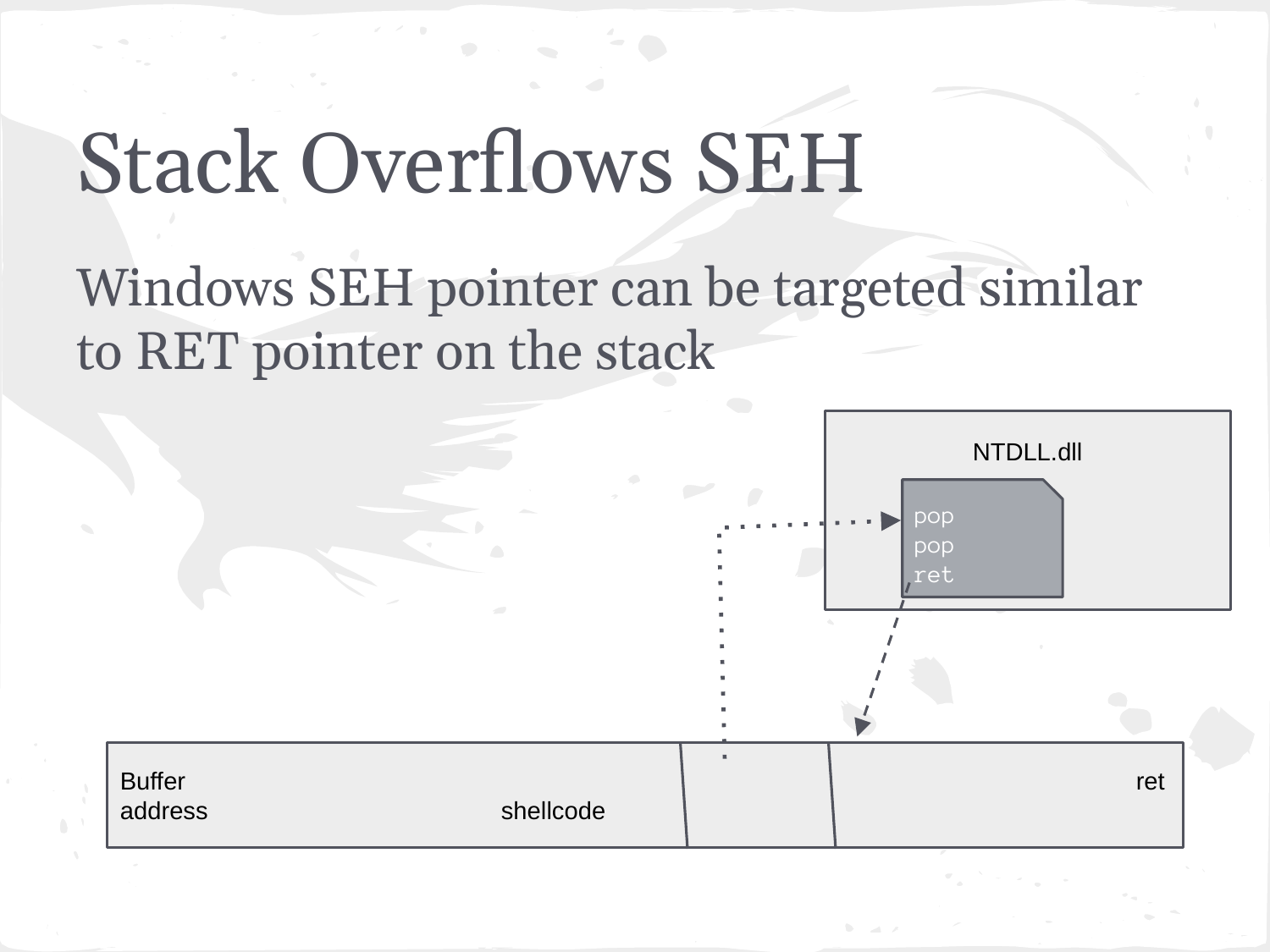

# Stack Overflows SEH
Windows SEH pointer can be targeted similar to RET pointer on the stack

NTDLL.dll

pop
pop
ret

Buffer								ret address 			shellcode